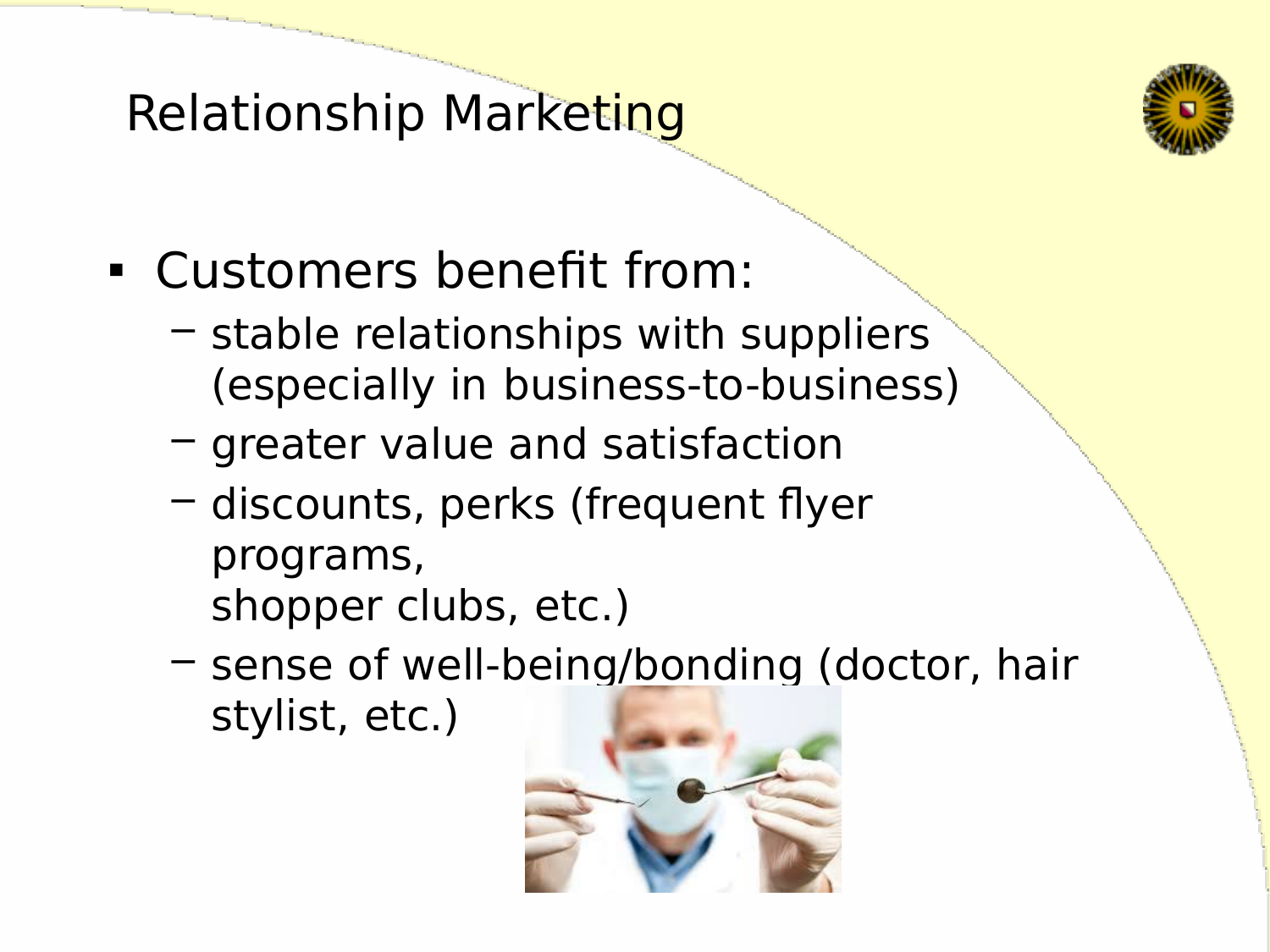

# Relationship Marketing
Customers benefit from:
stable relationships with suppliers  (especially in business-to-business)
greater value and satisfaction
discounts, perks (frequent flyer programs,
shopper clubs, etc.)
sense of well-being/bonding (doctor, hair  stylist, etc.)